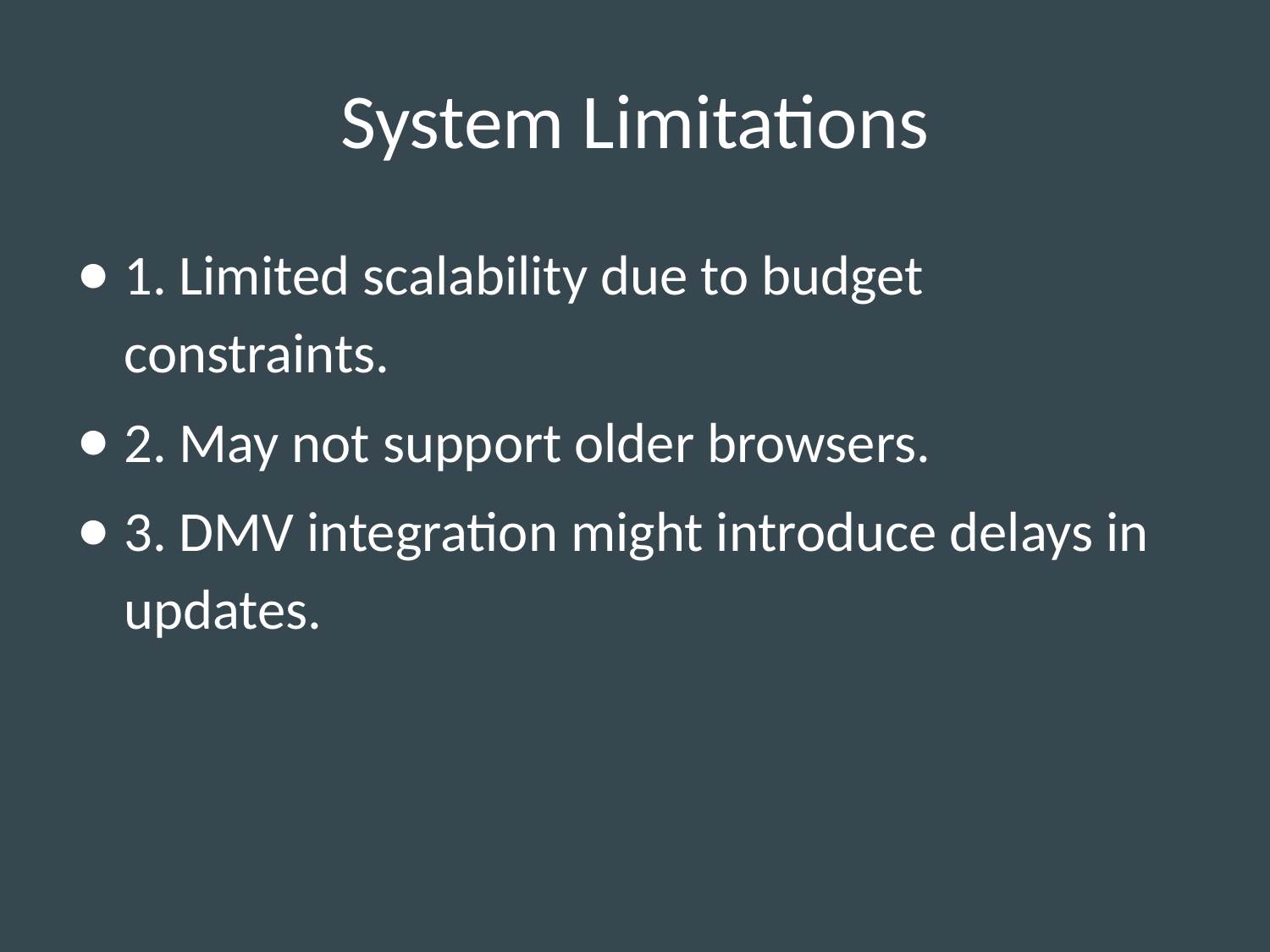

# System Limitations
1. Limited scalability due to budget constraints.
2. May not support older browsers.
3. DMV integration might introduce delays in updates.